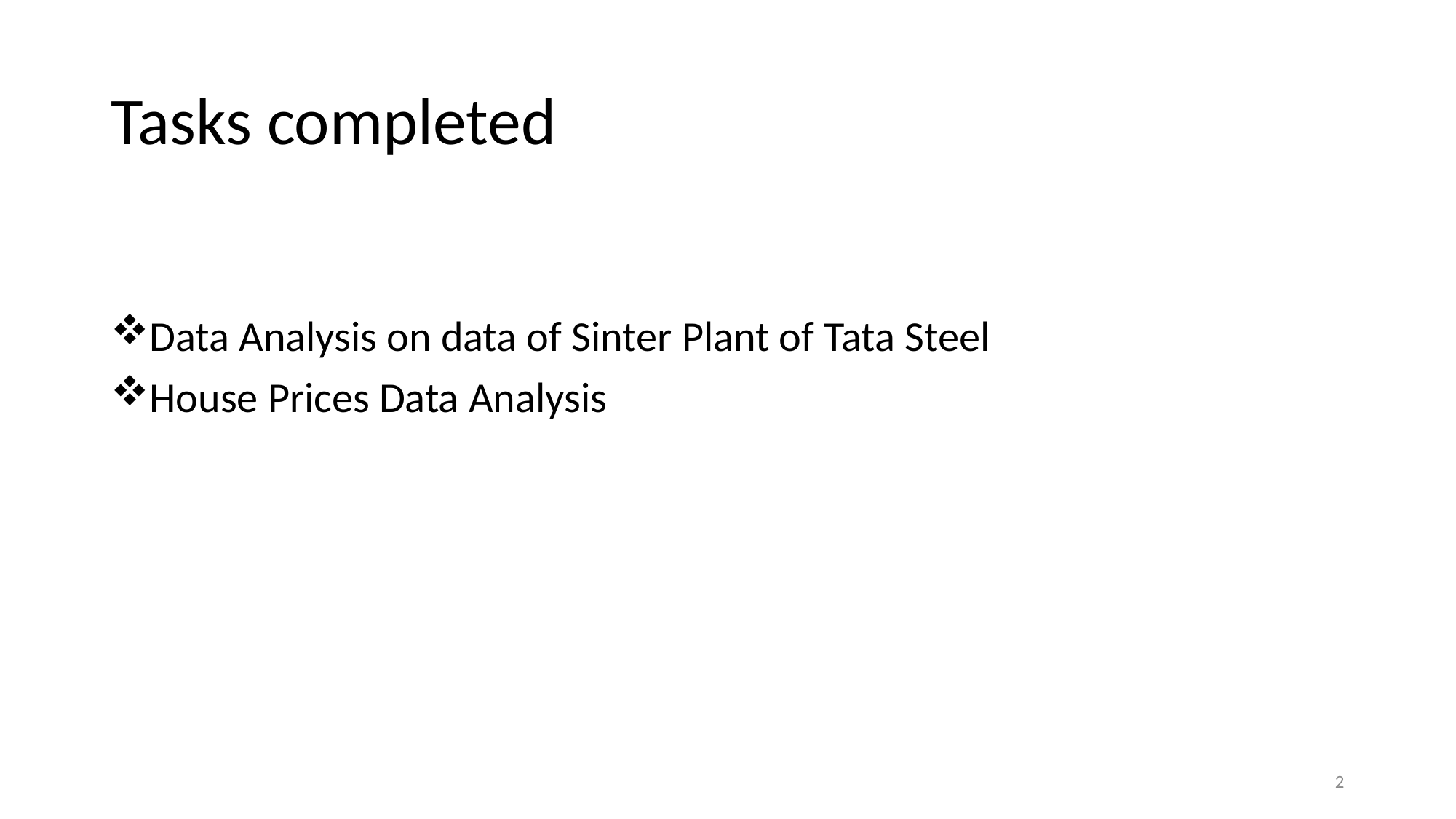

# Tasks completed
Data Analysis on data of Sinter Plant of Tata Steel
House Prices Data Analysis
2